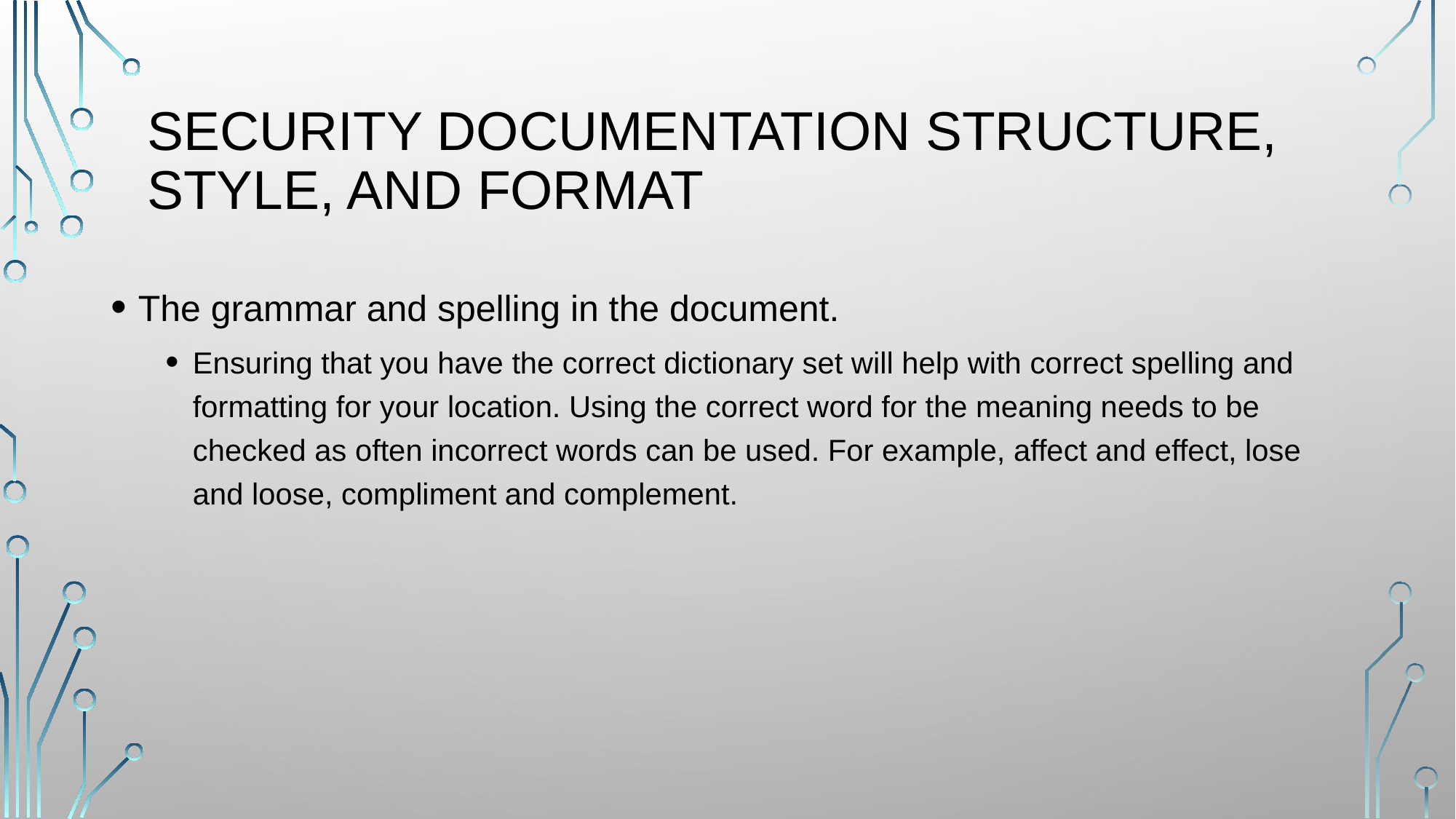

# Security documentation structure, style, and format
The grammar and spelling in the document.
Ensuring that you have the correct dictionary set will help with correct spelling and formatting for your location. Using the correct word for the meaning needs to be checked as often incorrect words can be used. For example, affect and effect, lose and loose, compliment and complement.